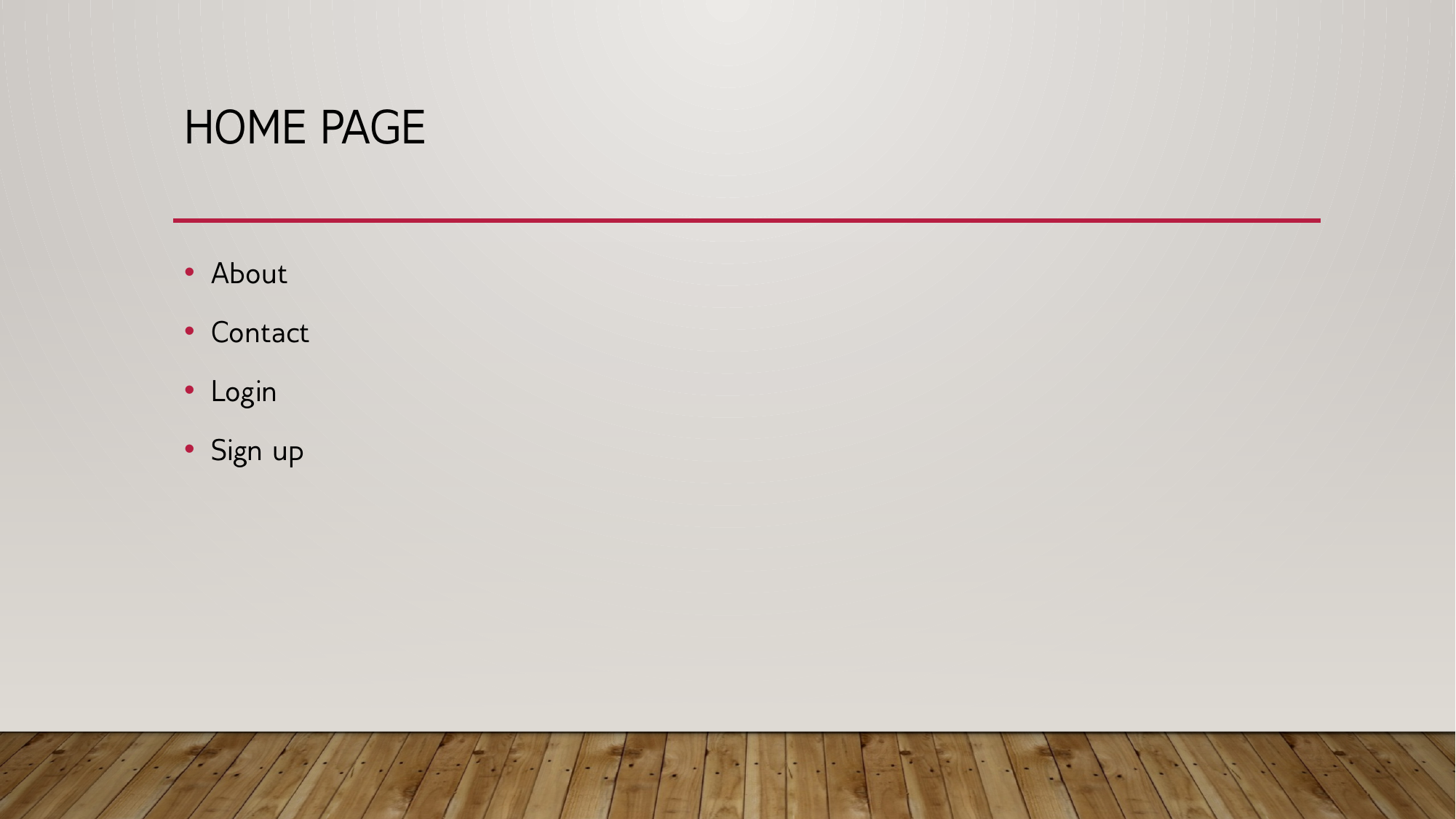

# Home page
About
Contact
Login
Sign up